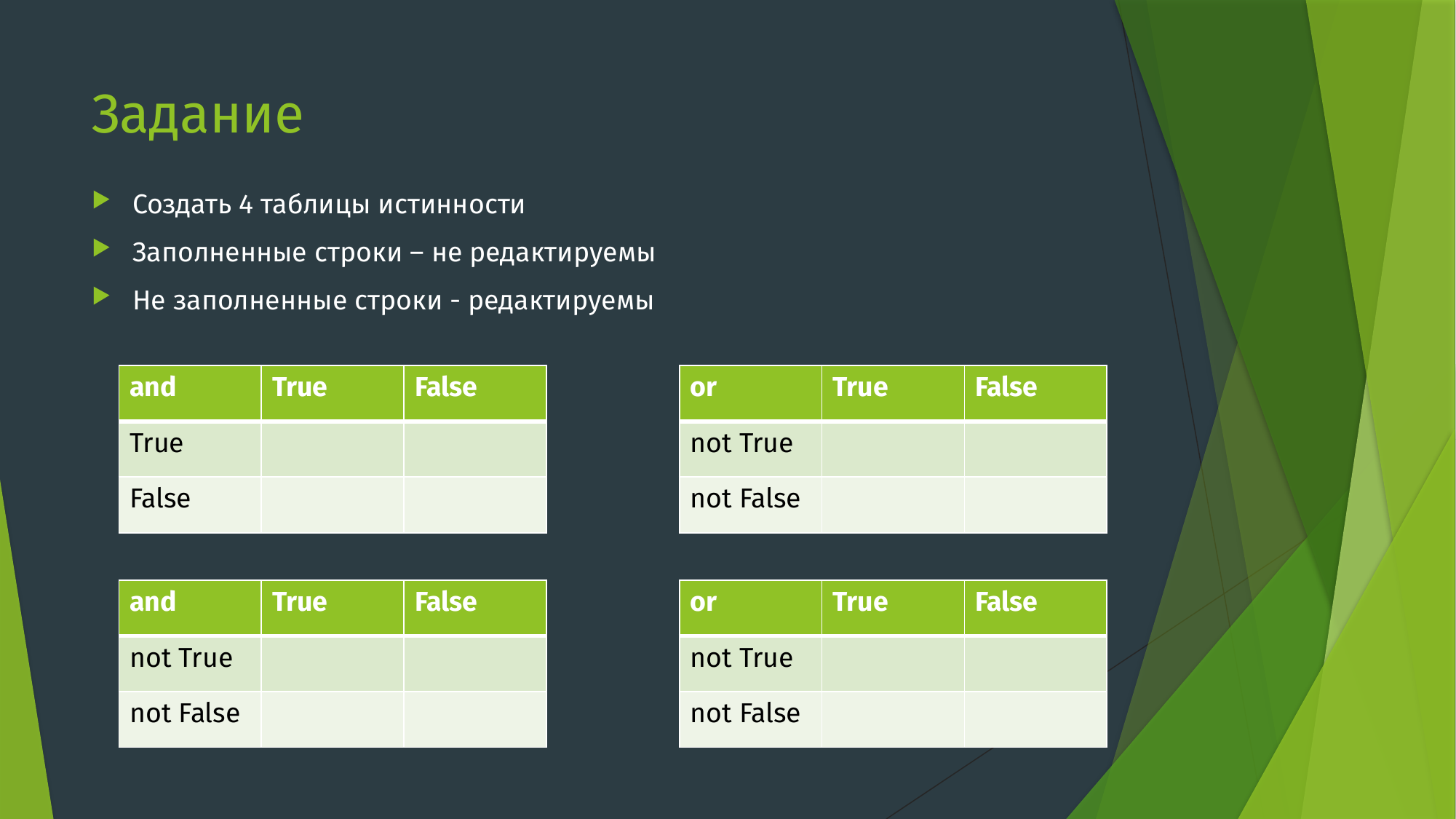

# Задание
Создать 4 таблицы истинности
Заполненные строки – не редактируемы
Не заполненные строки - редактируемы

| and | True | False |
| --- | --- | --- |
| True |  |  |
| False |  |  |
| or | True | False |
| --- | --- | --- |
| not True |  |  |
| not False |  |  |
| and | True | False |
| --- | --- | --- |
| not True |  |  |
| not False |  |  |
| or | True | False |
| --- | --- | --- |
| not True |  |  |
| not False |  |  |